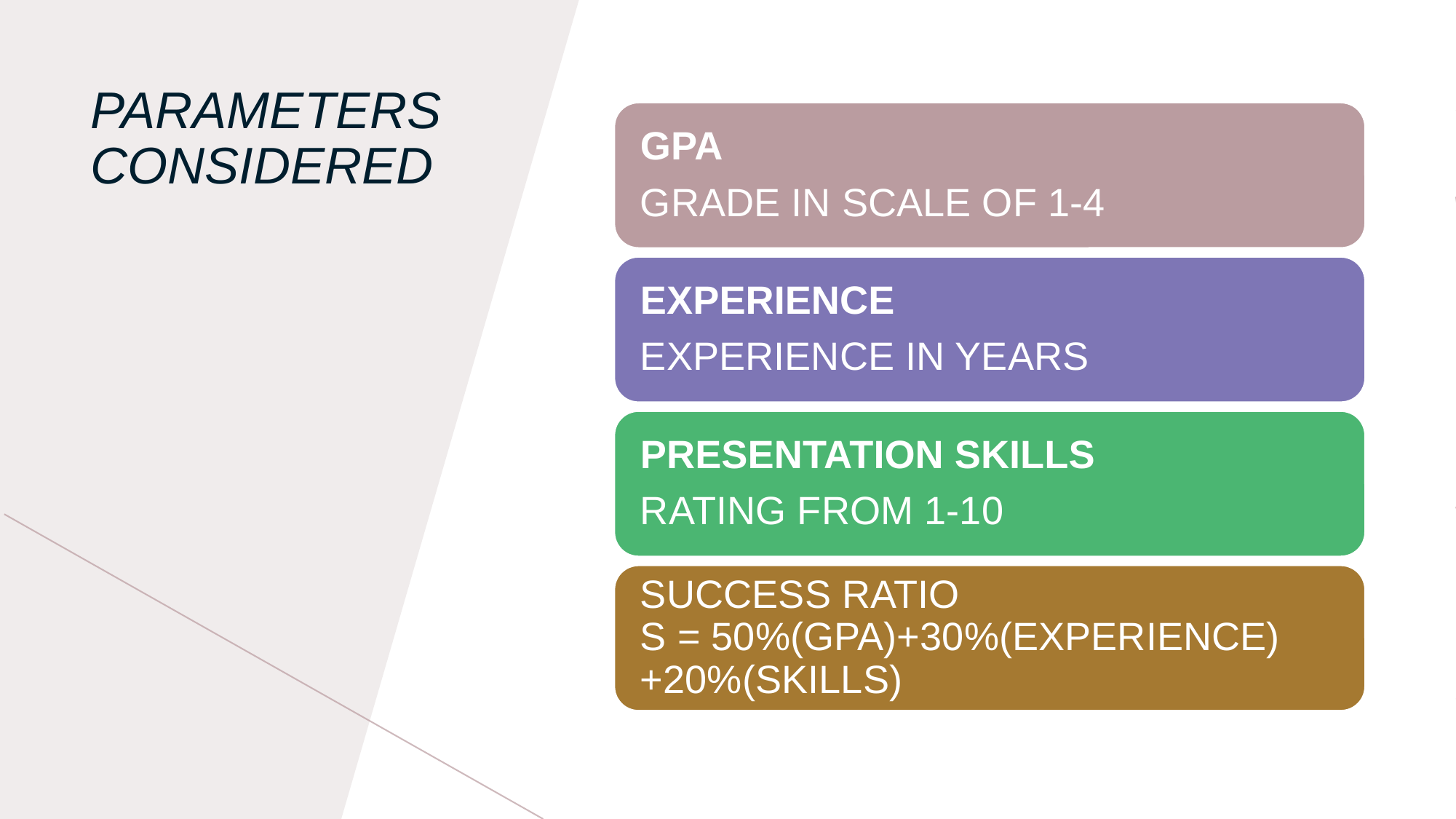

# Parameters Considered
GPA
Grade in Scale of 1-4
Experience
Experience in years
Presentation Skills
Rating from 1-10
Success Ratio
S = 50%(GPA)+30%(Experience)+20%(SKILLS)